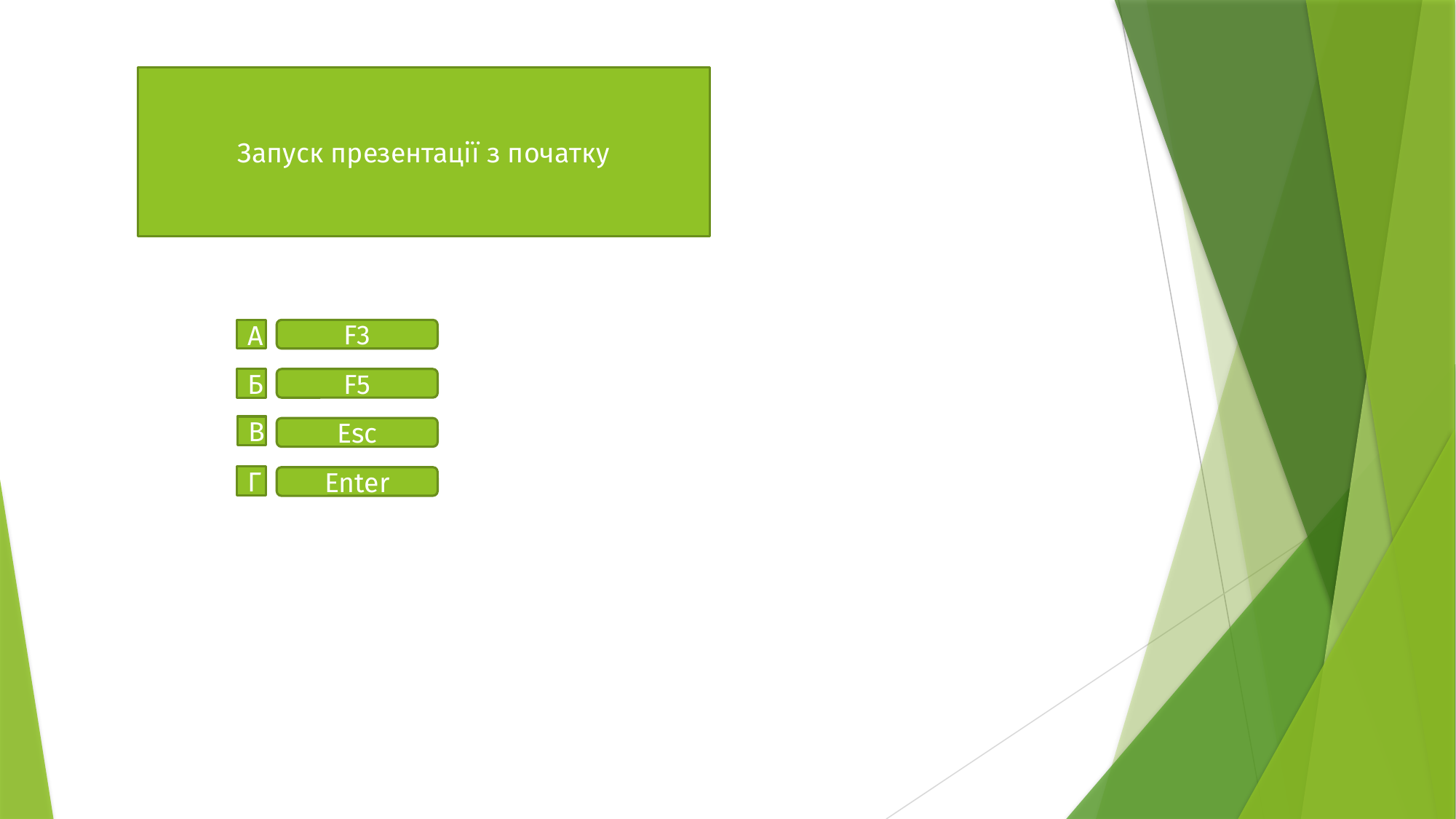

Запуск презентації з початку
А
F3
Б
F5
В
Esc
Г
Enter